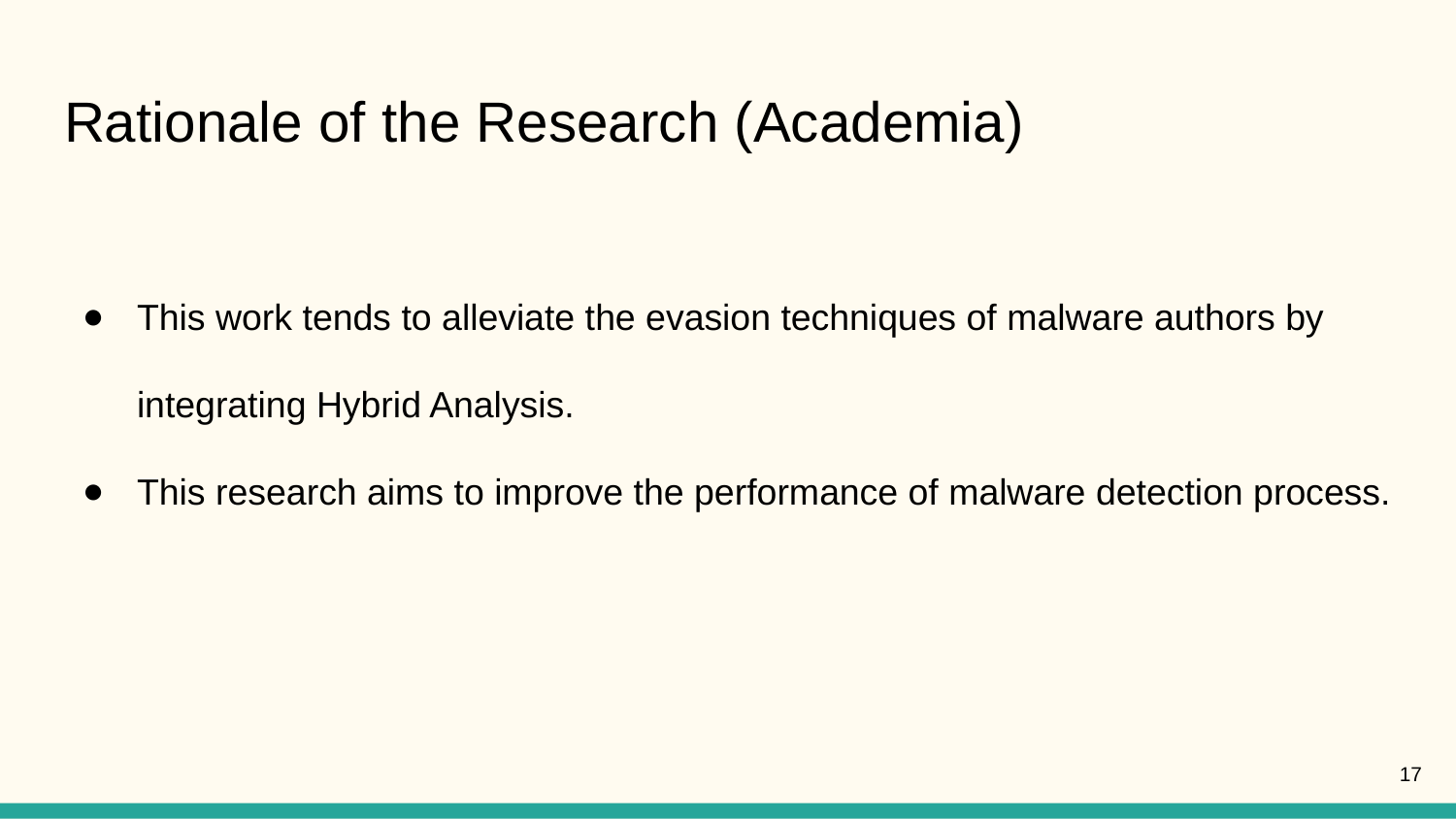

# Rationale of the Research (Academia)
This work tends to alleviate the evasion techniques of malware authors by integrating Hybrid Analysis.
This research aims to improve the performance of malware detection process.
17